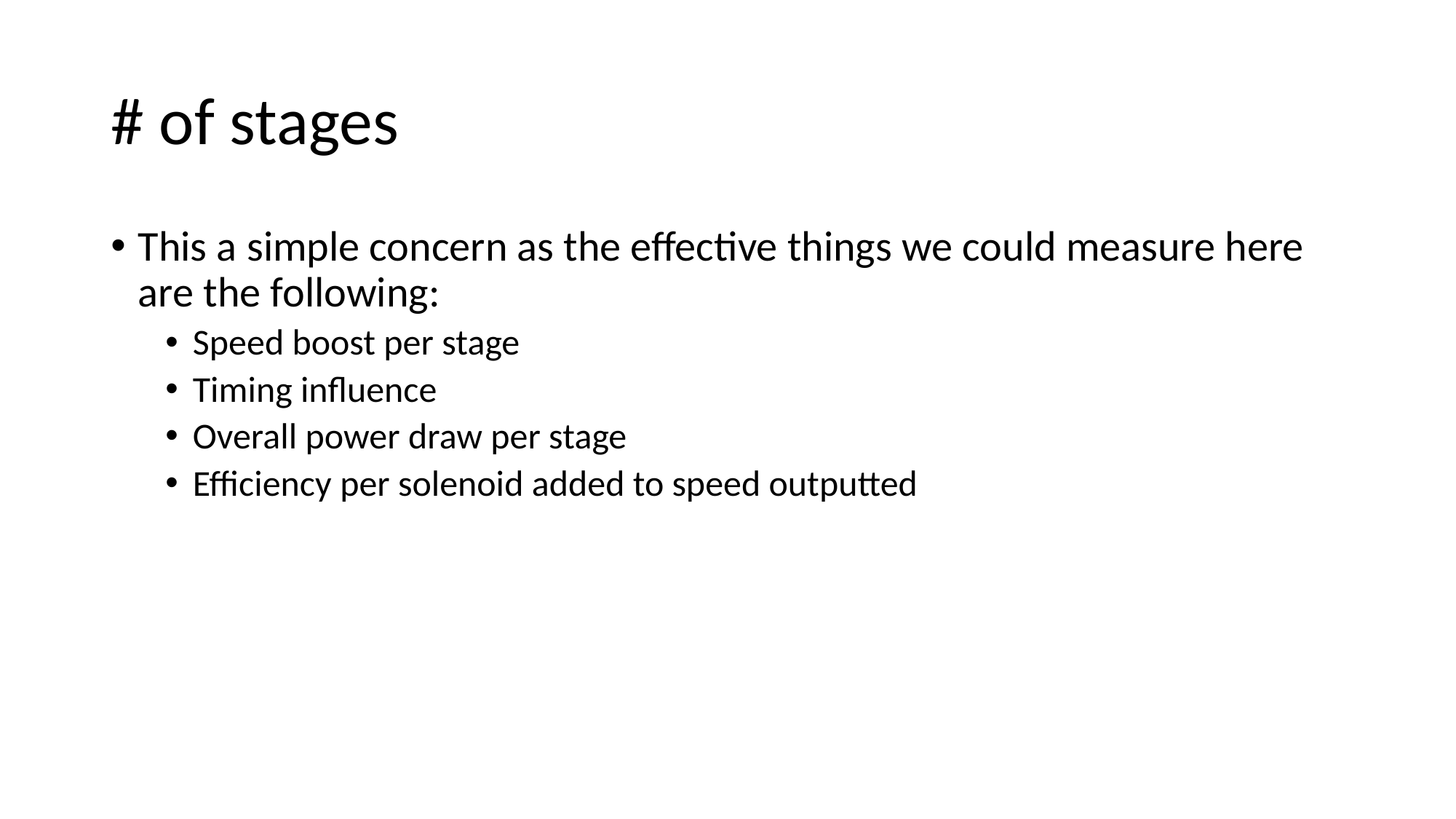

# # of stages
This a simple concern as the effective things we could measure here are the following:
Speed boost per stage
Timing influence
Overall power draw per stage
Efficiency per solenoid added to speed outputted